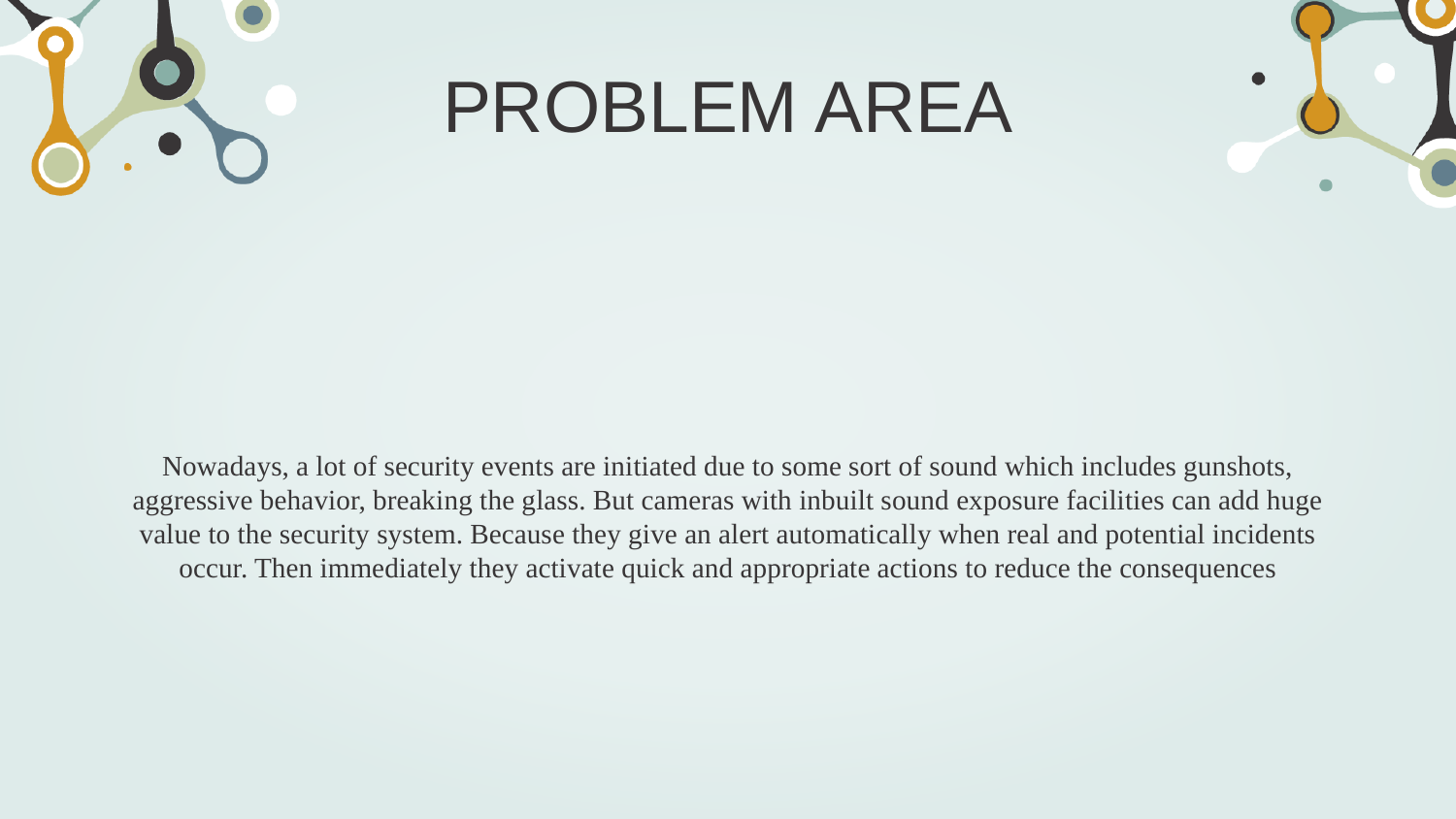

# PROBLEM AREA

Nowadays, a lot of security events are initiated due to some sort of sound which includes gunshots, aggressive behavior, breaking the glass. But cameras with inbuilt sound exposure facilities can add huge value to the security system. Because they give an alert automatically when real and potential incidents occur. Then immediately they activate quick and appropriate actions to reduce the consequences